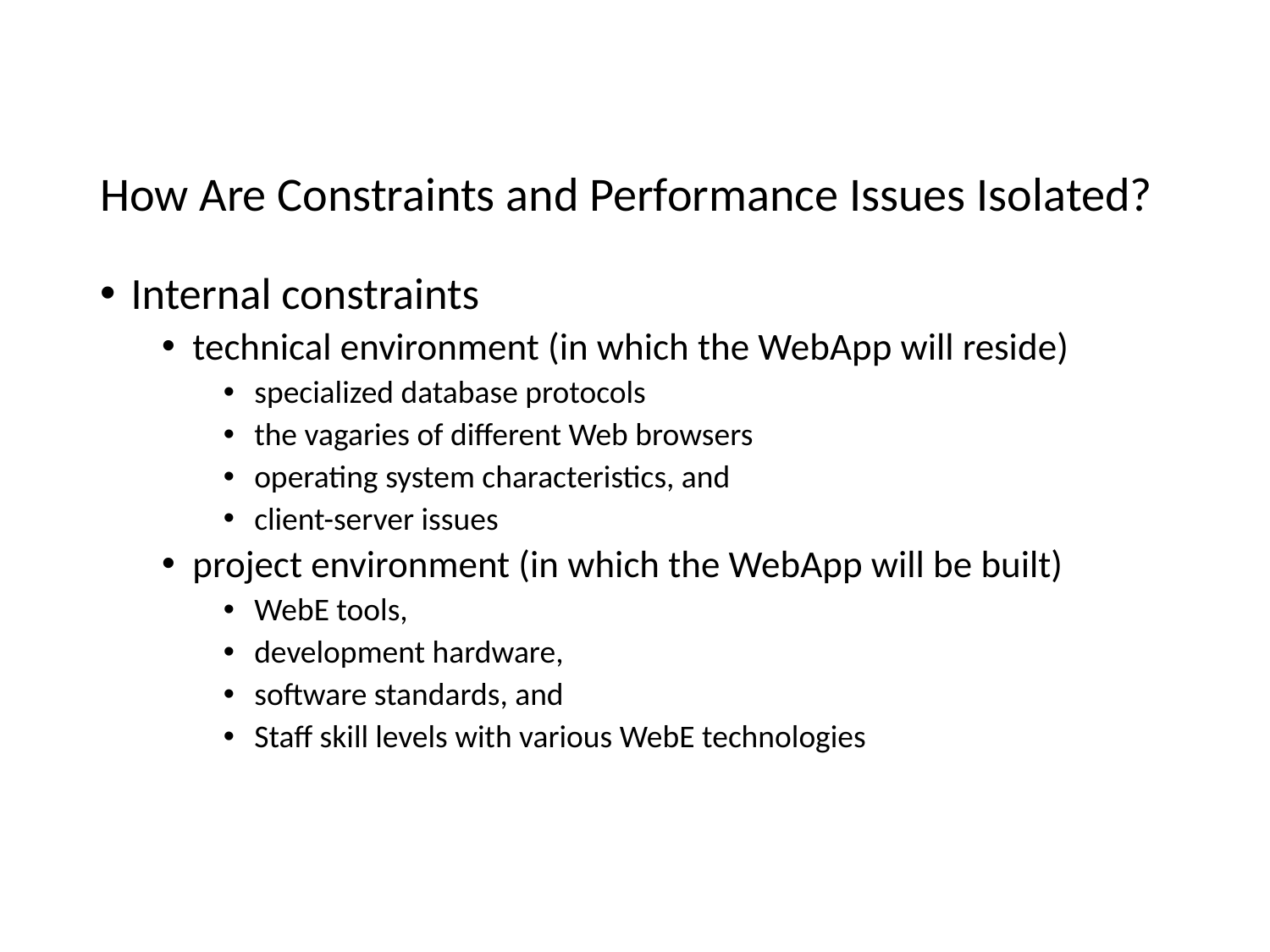

# How Are Constraints and Performance Issues Isolated?
Internal constraints
technical environment (in which the WebApp will reside)
specialized database protocols
the vagaries of different Web browsers
operating system characteristics, and
client-server issues
project environment (in which the WebApp will be built)
WebE tools,
development hardware,
software standards, and
Staff skill levels with various WebE technologies